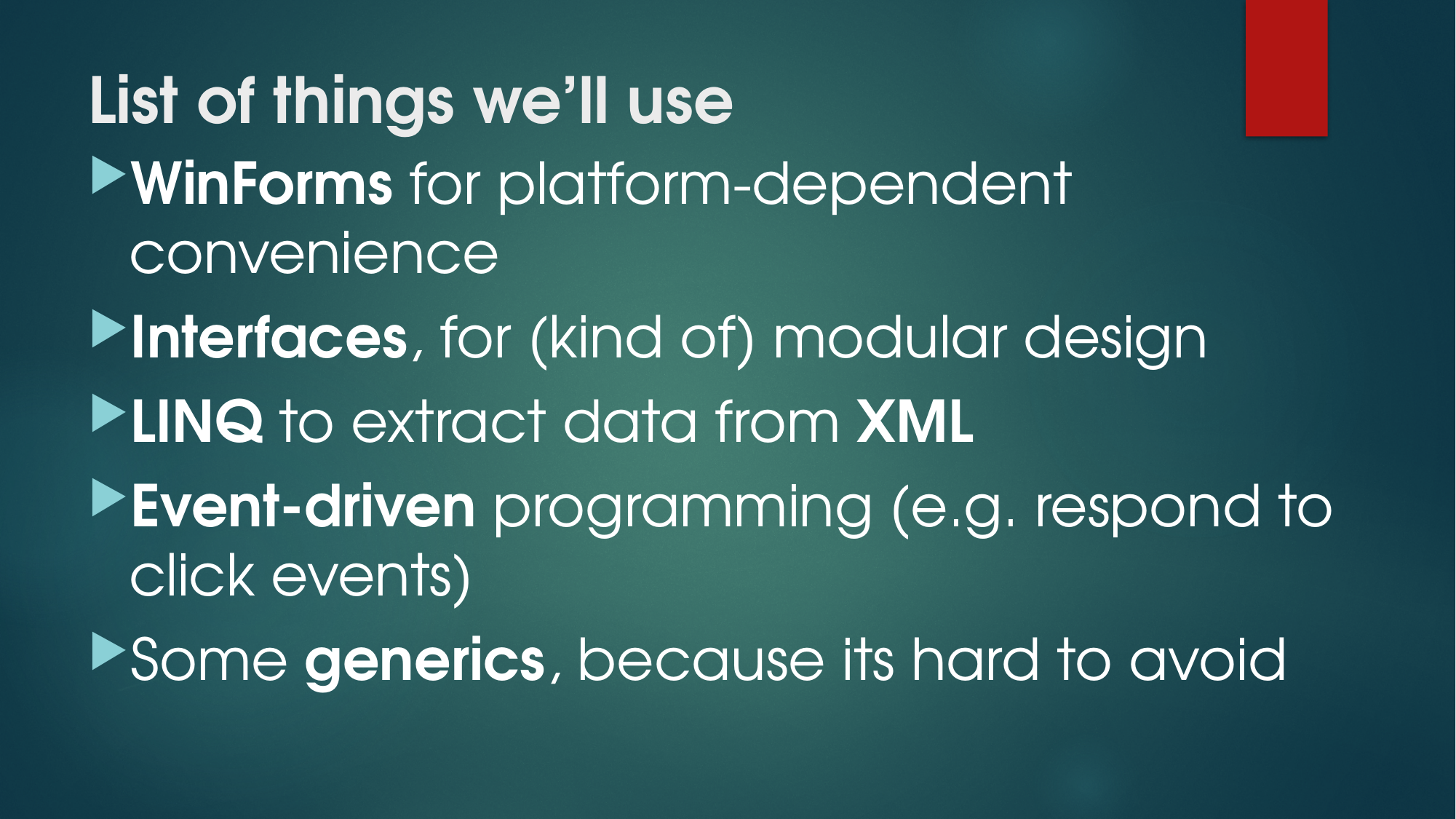

# List of things we’ll use
WinForms for platform-dependent convenience
Interfaces, for (kind of) modular design
LINQ to extract data from XML
Event-driven programming (e.g. respond to click events)
Some generics, because its hard to avoid